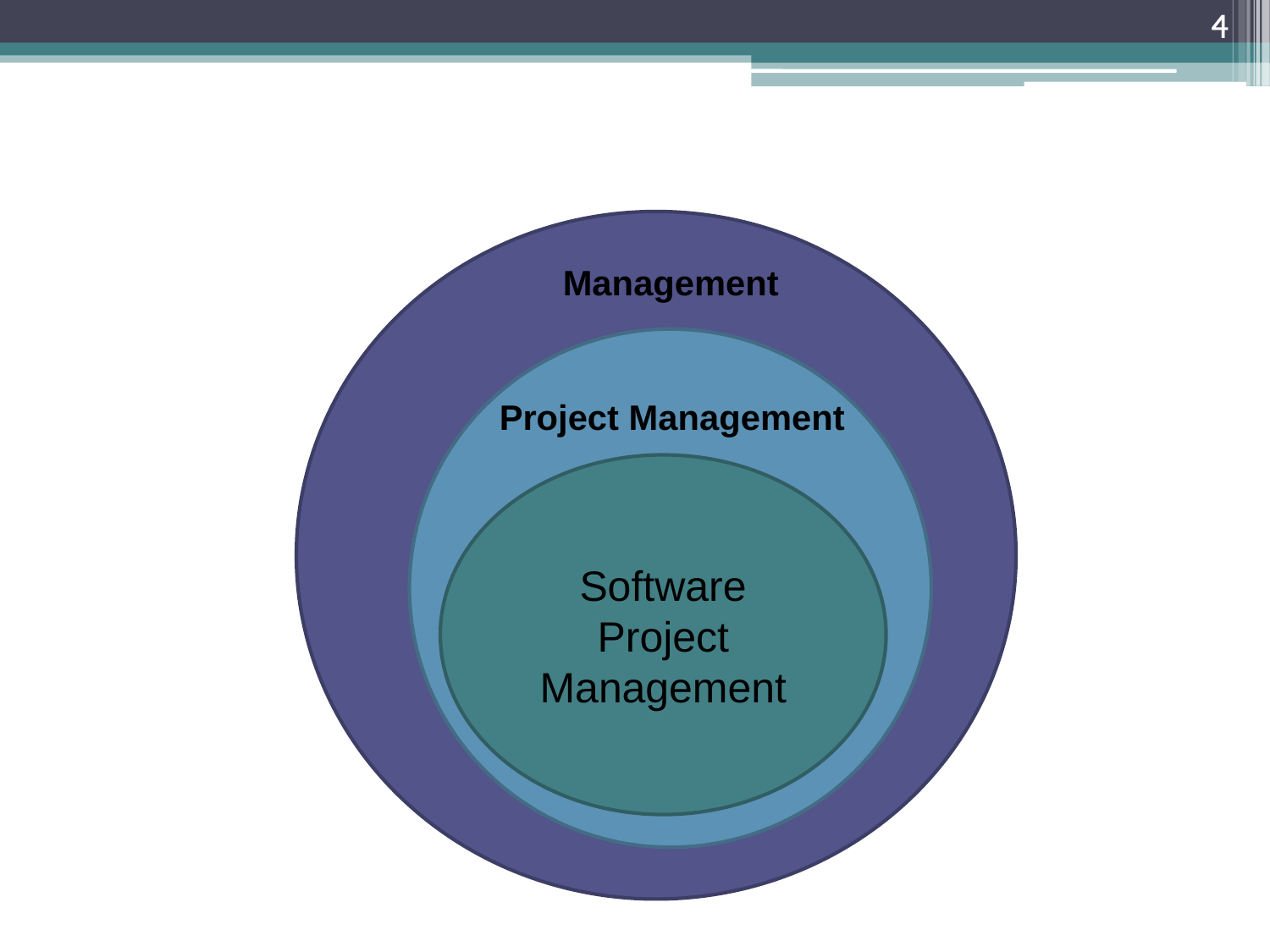

4
#
Software
Management

Project Management
Software Project Management